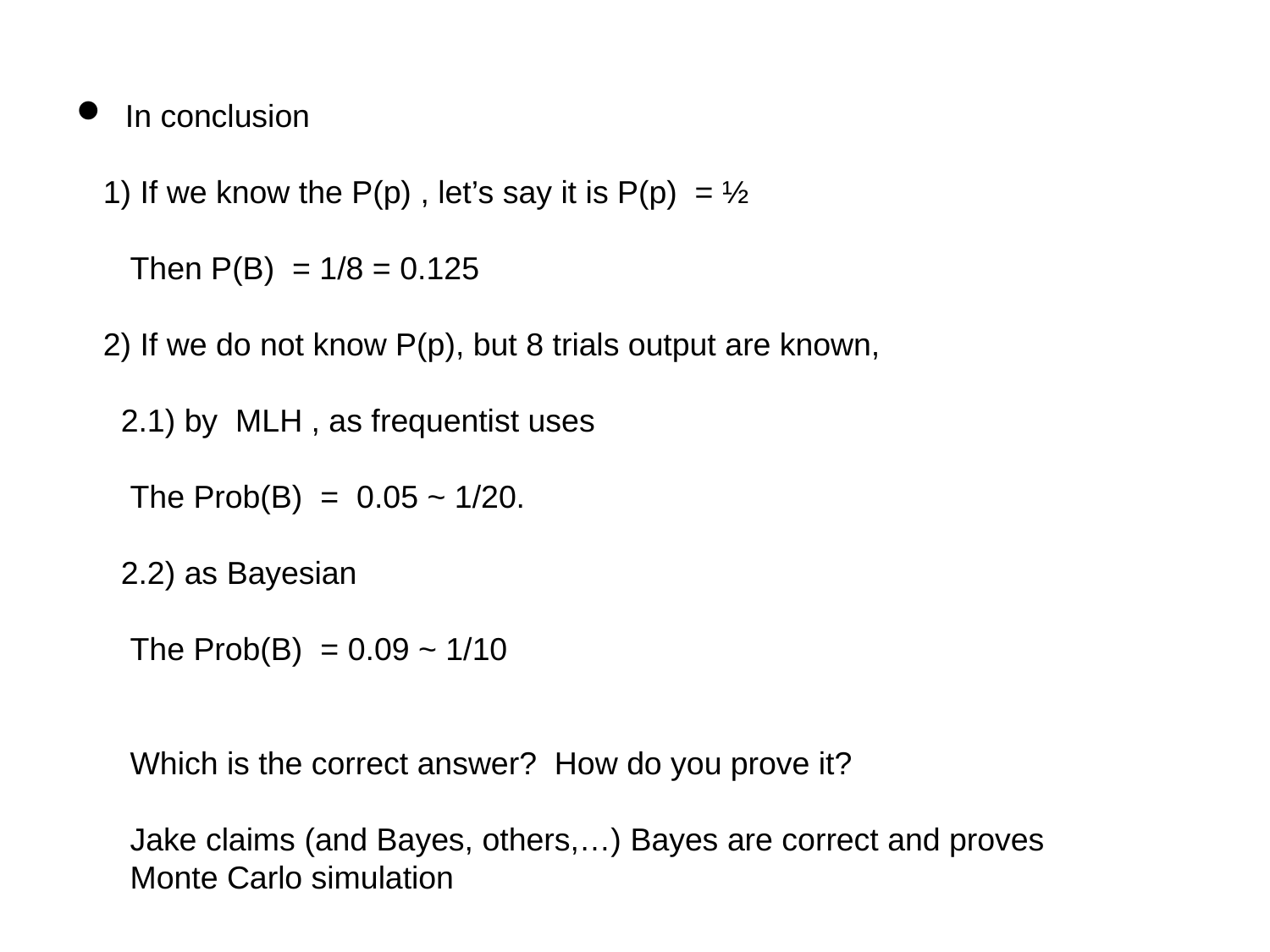

In conclusion

   1) If we know the P(p) , let’s say it is P(p)  = ½

      Then P(B)  = 1/8 = 0.125

   2) If we do not know P(p), but 8 trials output are known,

     2.1) by  MLH , as frequentist uses

      The Prob(B)  =  0.05 ~ 1/20.

     2.2) as Bayesian

      The Prob(B)  = 0.09 ~ 1/10

      Which is the correct answer?  How do you prove it?

      Jake claims (and Bayes, others,…) Bayes are correct and proves
      Monte Carlo simulation